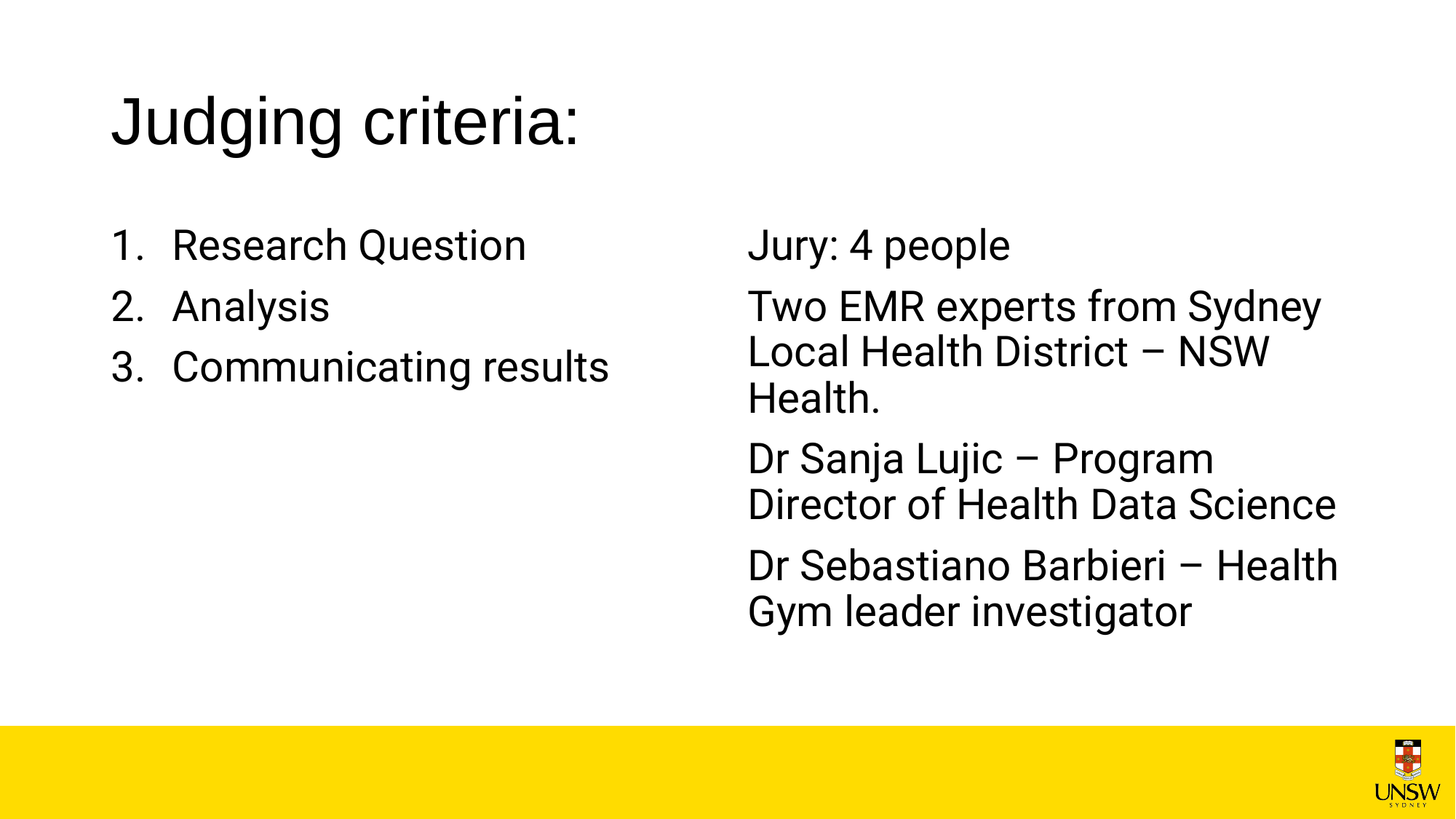

# Judging criteria:
Research Question
Analysis
Communicating results
Jury: 4 people
Two EMR experts from Sydney Local Health District – NSW Health.
Dr Sanja Lujic – Program Director of Health Data Science
Dr Sebastiano Barbieri – Health Gym leader investigator